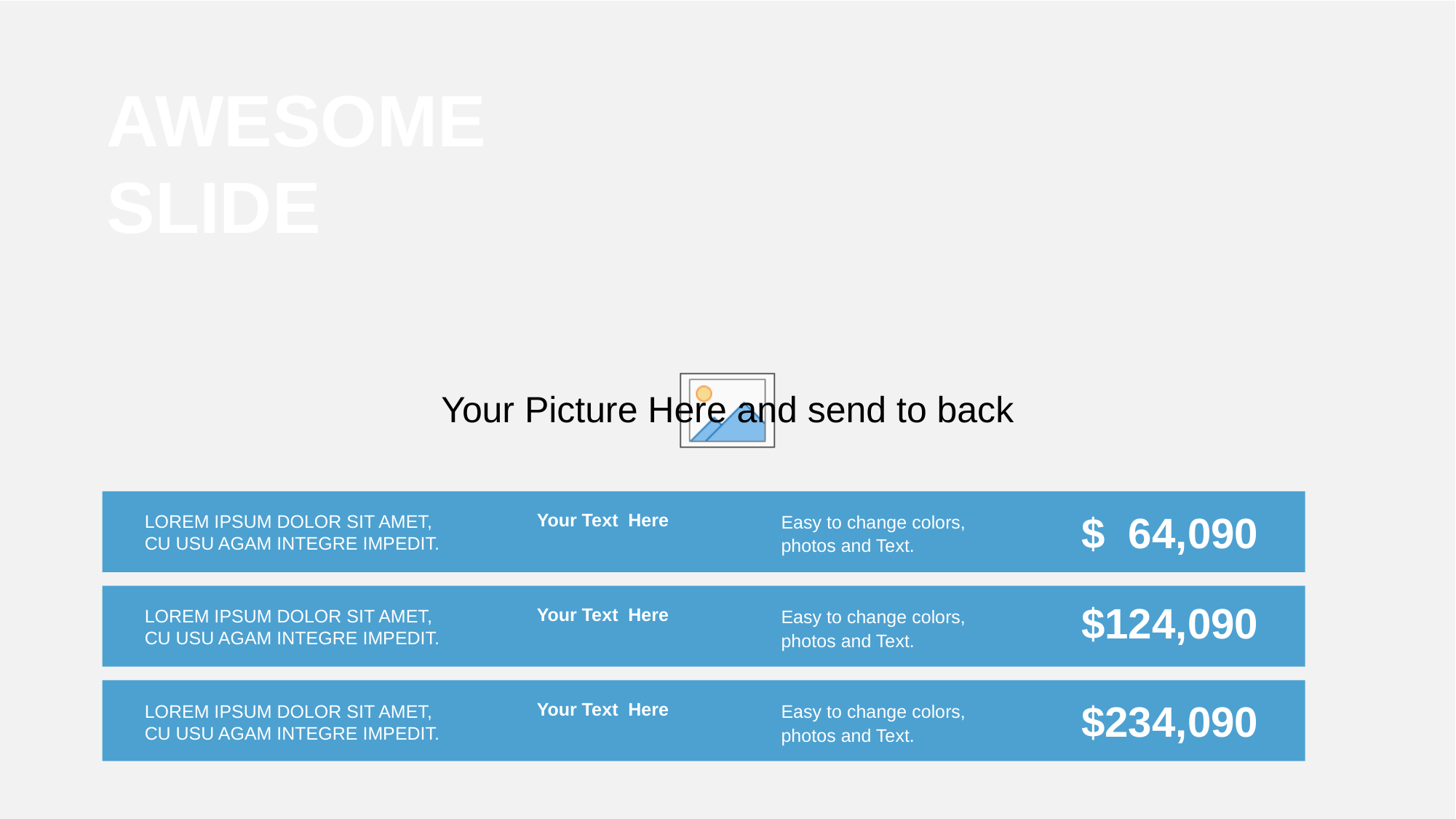

AWESOME
SLIDE

$  64,090
Easy to change colors, photos and Text.
Your Text  Here
LOREM IPSUM DOLOR SIT AMET,
CU USU AGAM INTEGRE IMPEDIT.

$124,090
Easy to change colors, photos and Text.
Your Text  Here
LOREM IPSUM DOLOR SIT AMET,
CU USU AGAM INTEGRE IMPEDIT.

$234,090
Easy to change colors, photos and Text.
Your Text  Here
LOREM IPSUM DOLOR SIT AMET,
CU USU AGAM INTEGRE IMPEDIT.